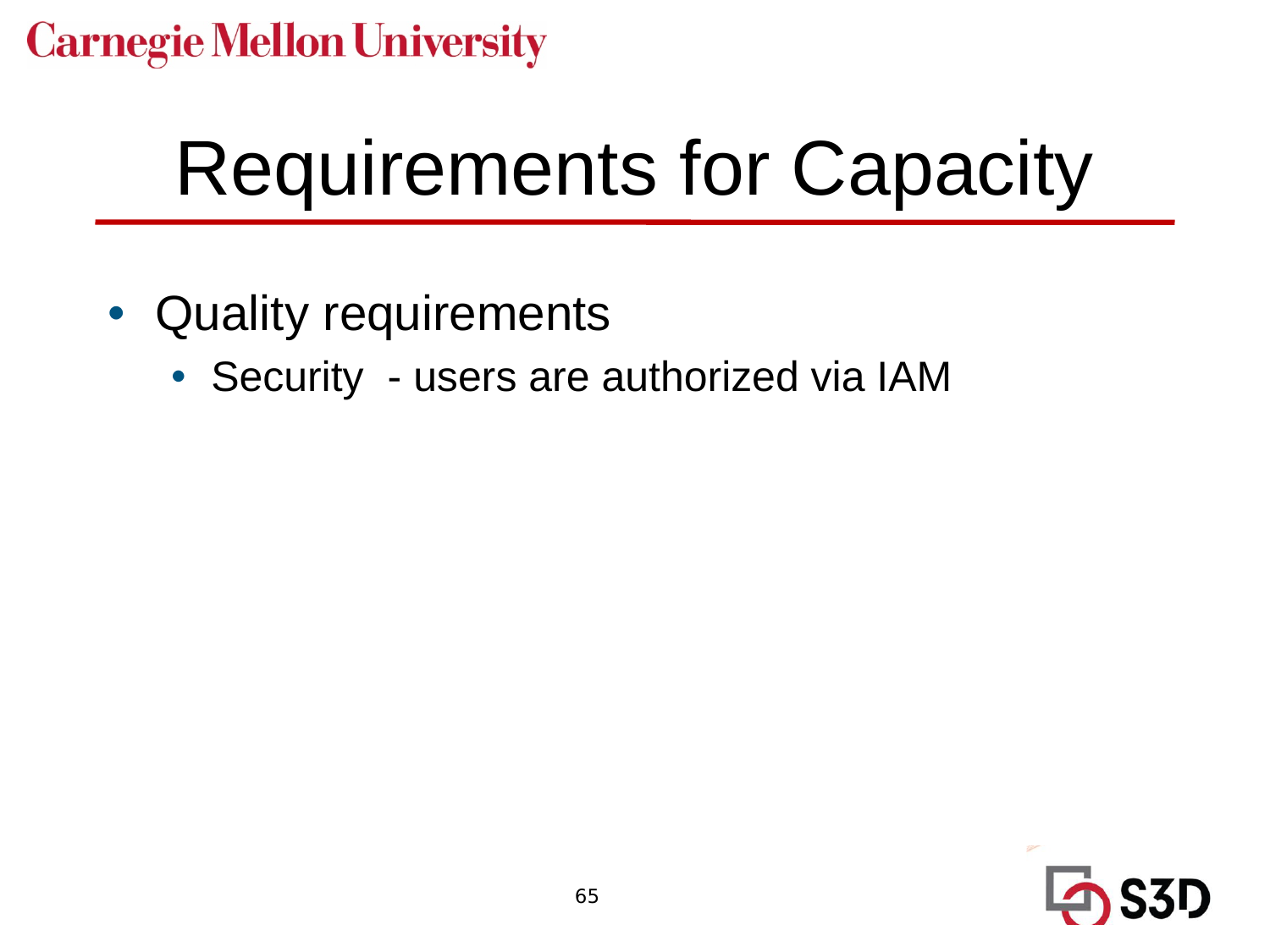

# Requirements for Capacity
Quality requirements
Security  - users are authorized via IAM